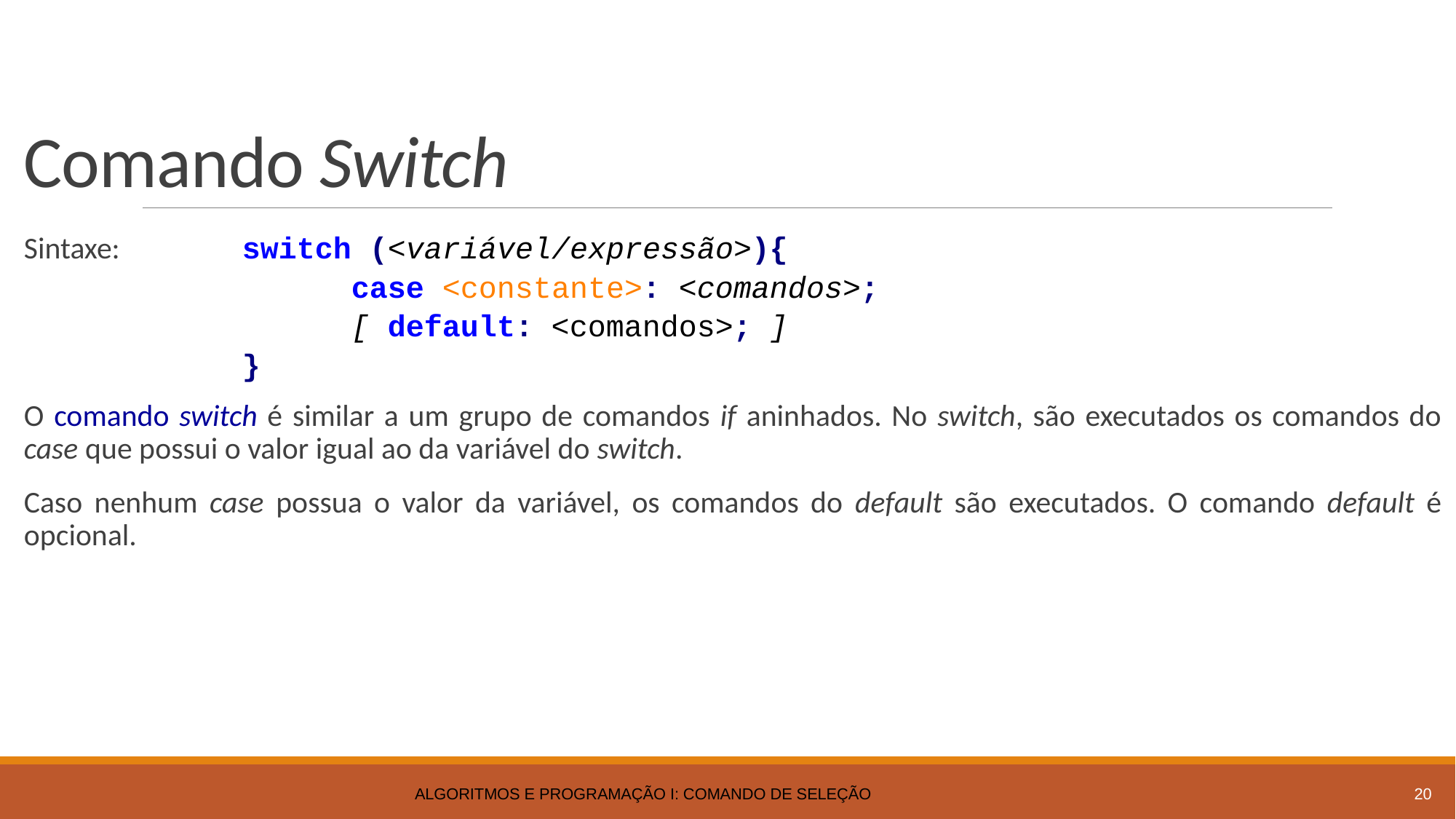

# Comando Switch
Sintaxe:		switch (<variável/expressão>){
			case <constante>: <comandos>;
			[ default: <comandos>; ]
		}
O comando switch é similar a um grupo de comandos if aninhados. No switch, são executados os comandos do case que possui o valor igual ao da variável do switch.
Caso nenhum case possua o valor da variável, os comandos do default são executados. O comando default é opcional.
Algoritmos e Programação I: Comando de Seleção
20